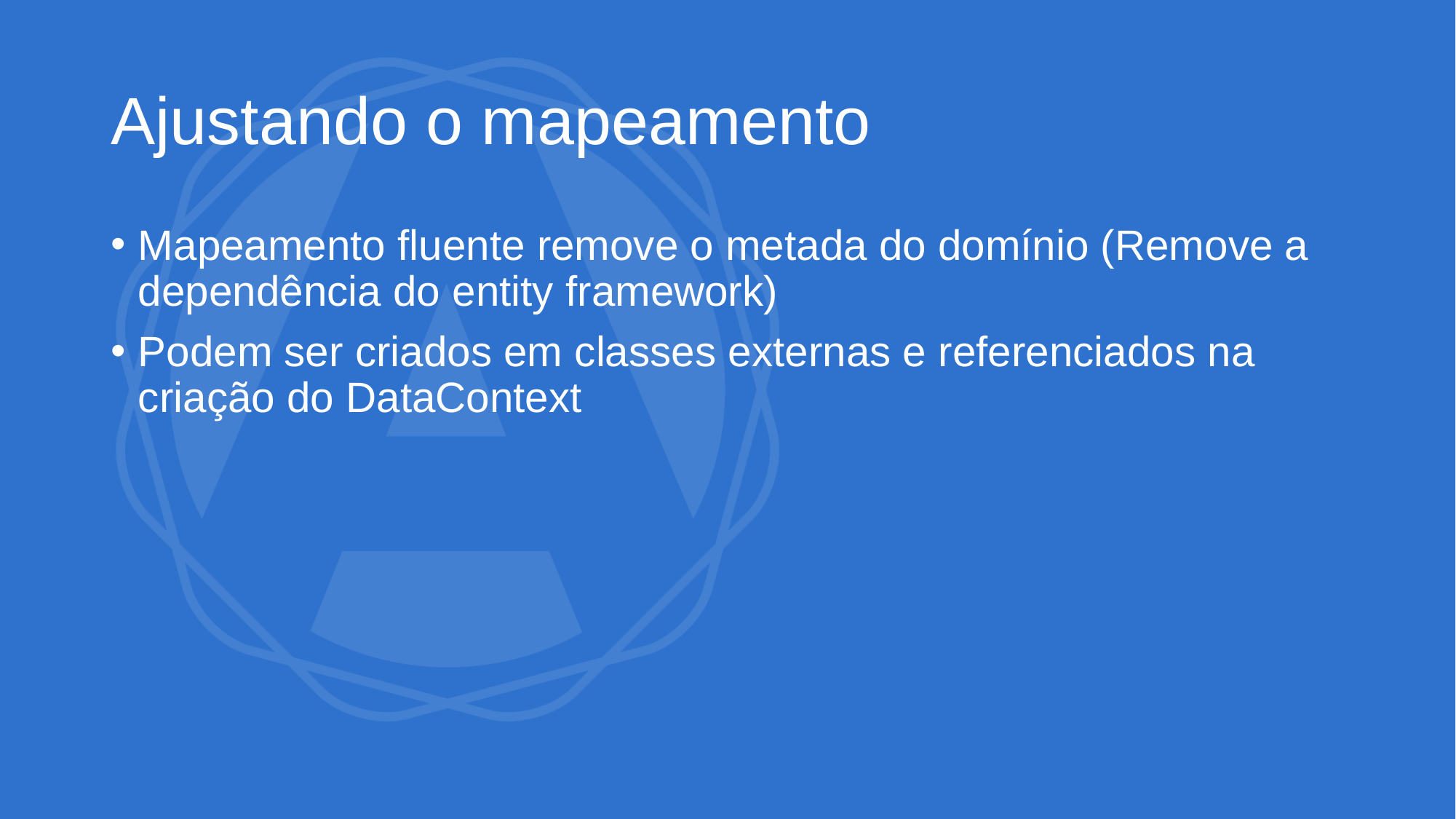

# Ajustando o mapeamento
Mapeamento fluente remove o metada do domínio (Remove a dependência do entity framework)
Podem ser criados em classes externas e referenciados na criação do DataContext